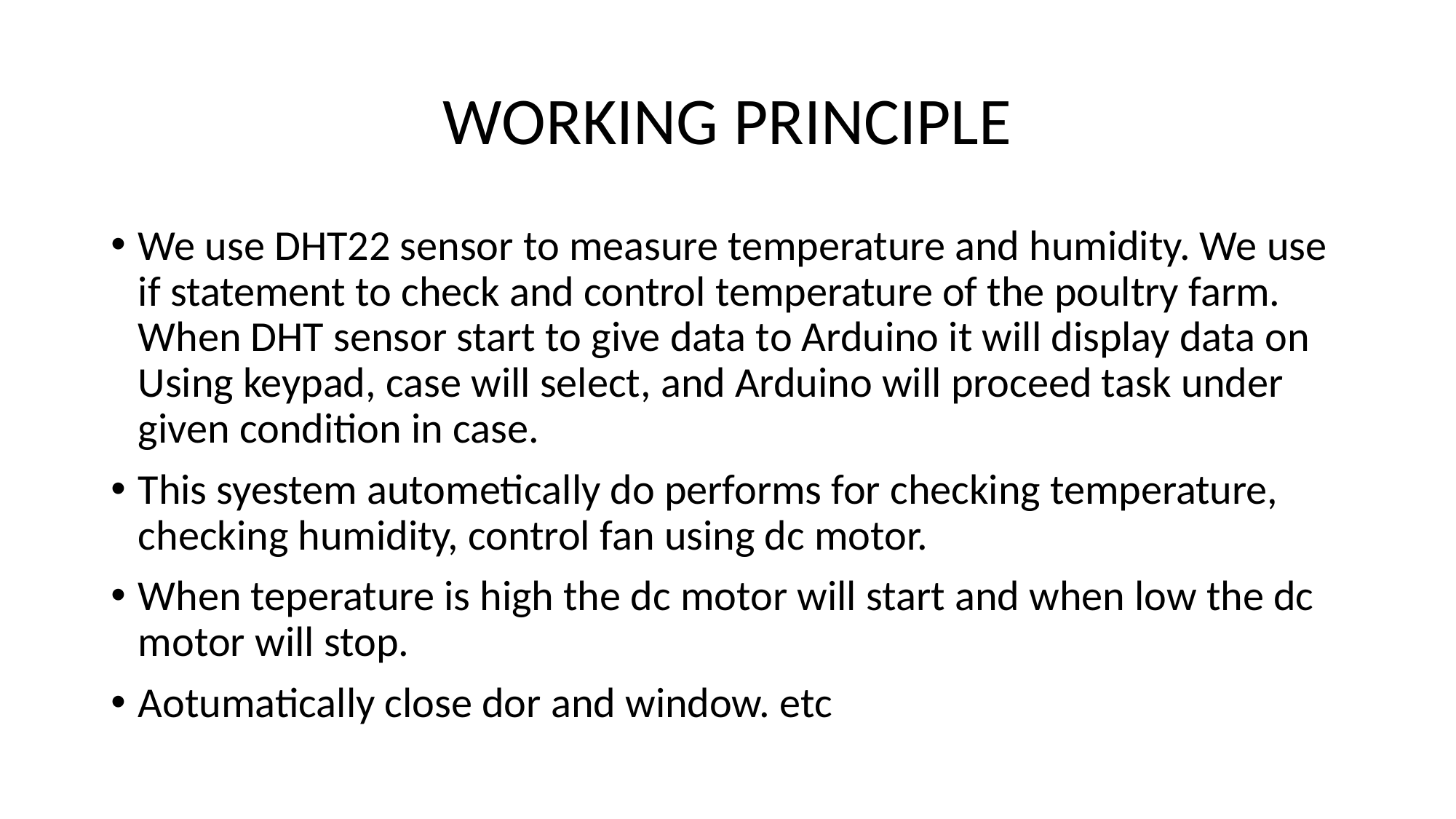

# WORKING PRINCIPLE
We use DHT22 sensor to measure temperature and humidity. We use if statement to check and control temperature of the poultry farm.  When DHT sensor start to give data to Arduino it will display data on Using keypad, case will select, and Arduino will proceed task under given condition in case.
This syestem autometically do performs for checking temperature, checking humidity, control fan using dc motor.
When teperature is high the dc motor will start and when low the dc motor will stop.
Aotumatically close dor and window. etc